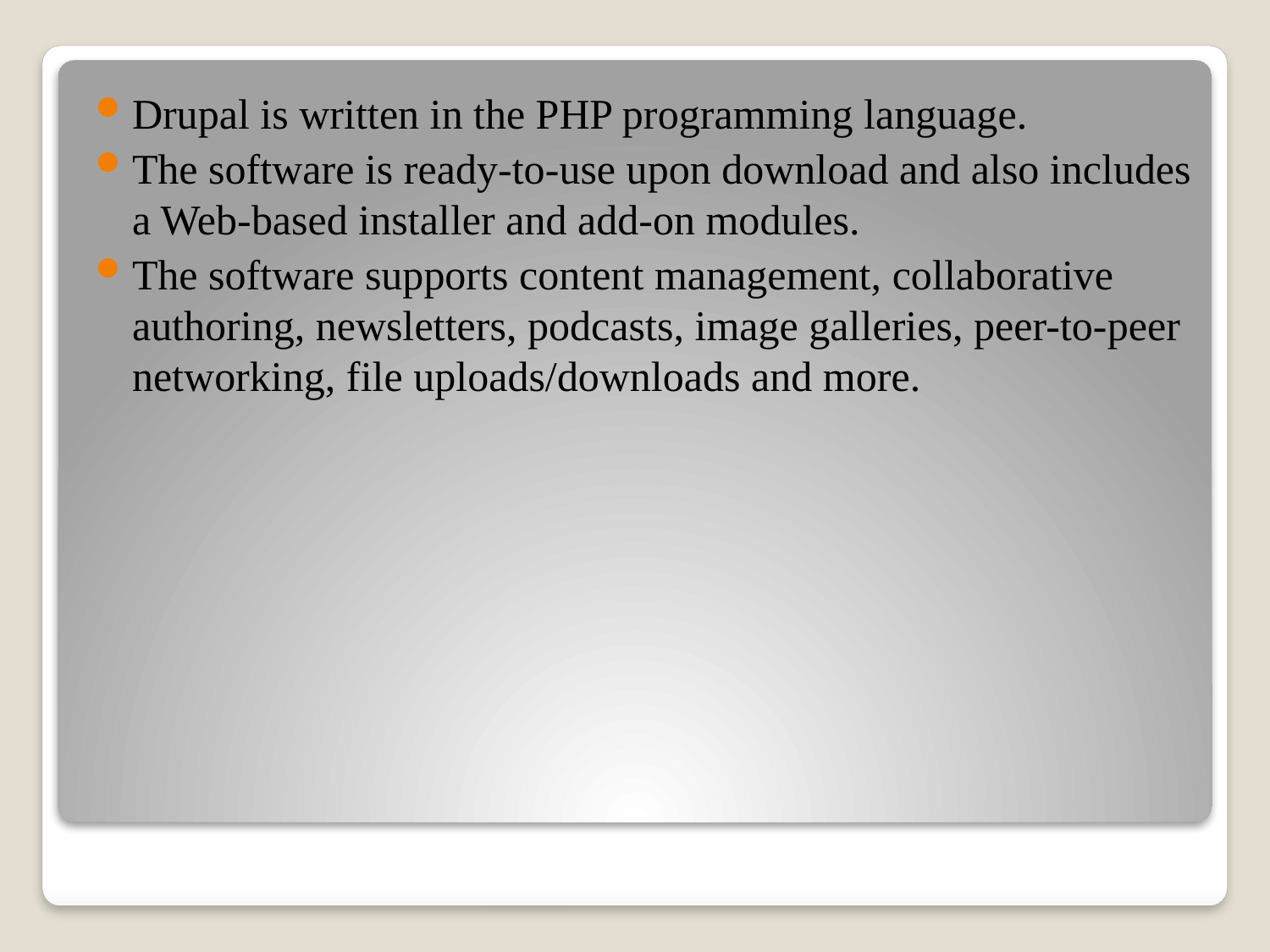

Drupal is written in the PHP programming language.
The software is ready-to-use upon download and also includes a Web-based installer and add-on modules.
The software supports content management, collaborative authoring, newsletters, podcasts, image galleries, peer-to-peer networking, file uploads/downloads and more.